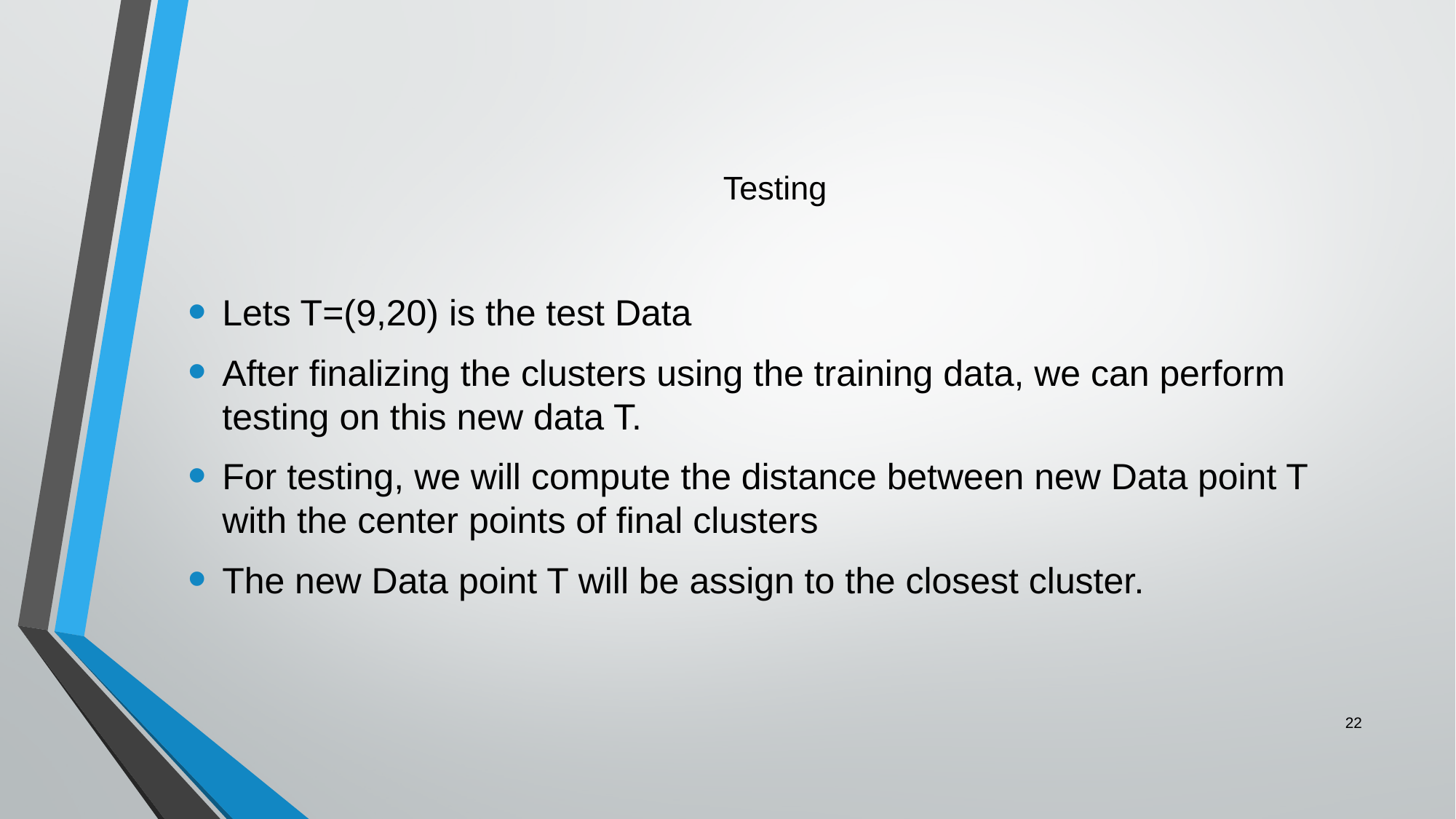

# Testing
Lets T=(9,20) is the test Data
After finalizing the clusters using the training data, we can perform testing on this new data T.
For testing, we will compute the distance between new Data point T with the center points of final clusters
The new Data point T will be assign to the closest cluster.

22